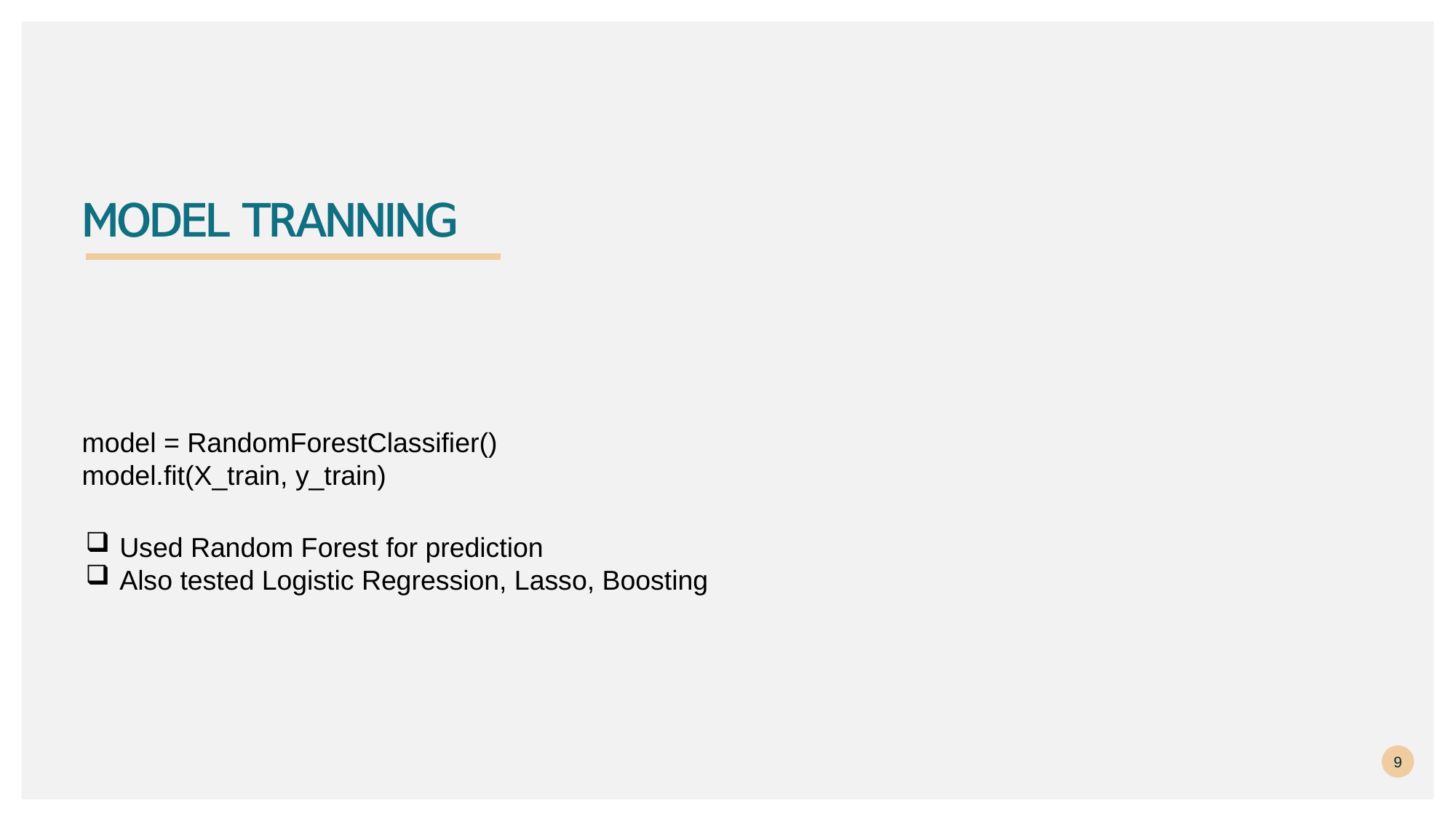

# MODEL TRANNING

model = RandomForestClassifier()
model.fit(X_train, y_train)

Used Random Forest for prediction
Also tested Logistic Regression, Lasso, Boosting
9